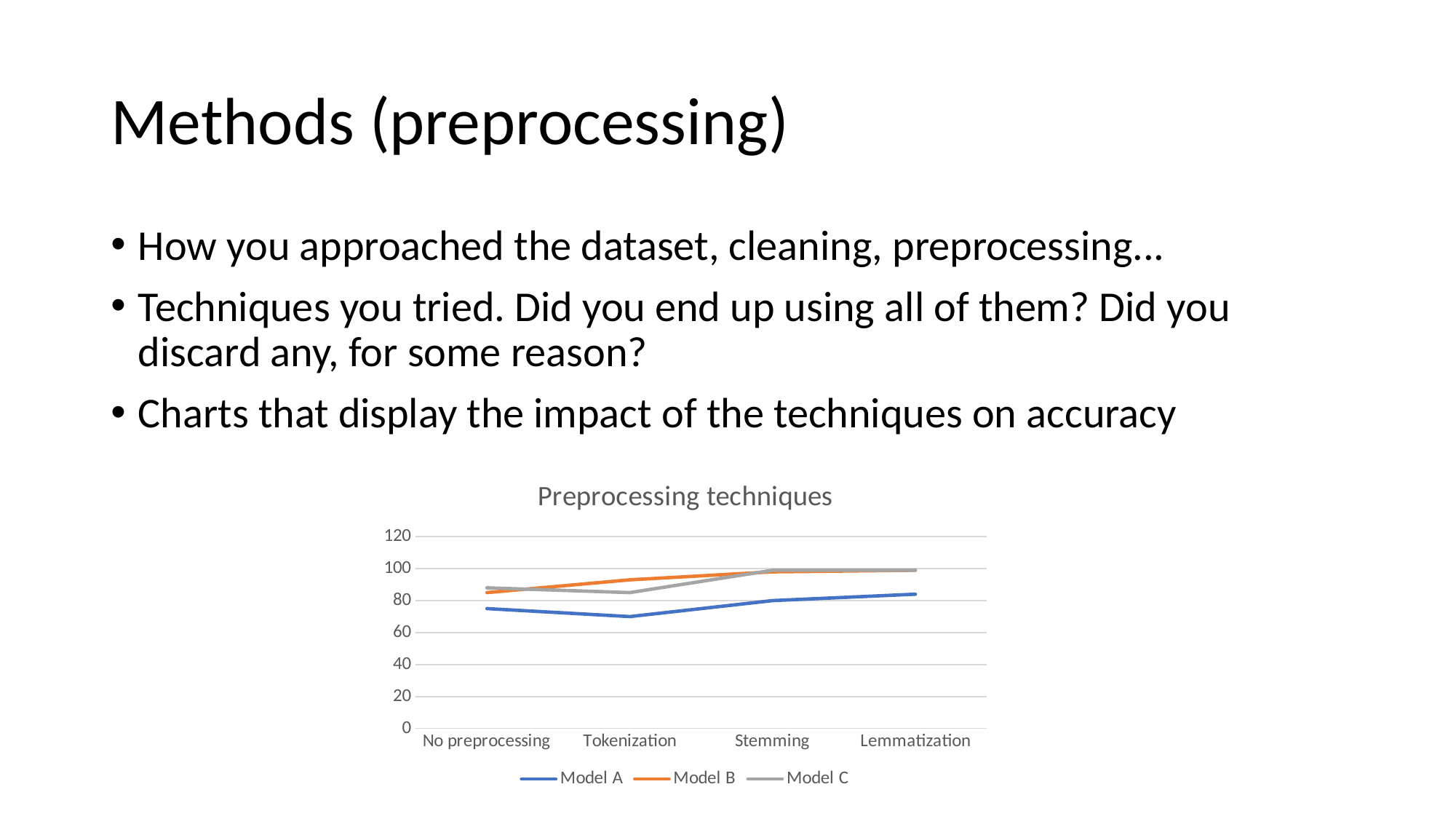

# Methods (preprocessing)
How you approached the dataset, cleaning, preprocessing...
Techniques you tried. Did you end up using all of them? Did you discard any, for some reason?
Charts that display the impact of the techniques on accuracy

### Chart: Preprocessing techniques

| Category | Model A | Model B | Model C |
|---|---|---|---|
| No preprocessing | 75.0 | 85.0 | 88.0 |
| Tokenization | 70.0 | 93.0 | 85.0 |
| Stemming | 80.0 | 98.0 | 99.0 |
| Lemmatization | 84.0 | 99.0 | 99.0 |